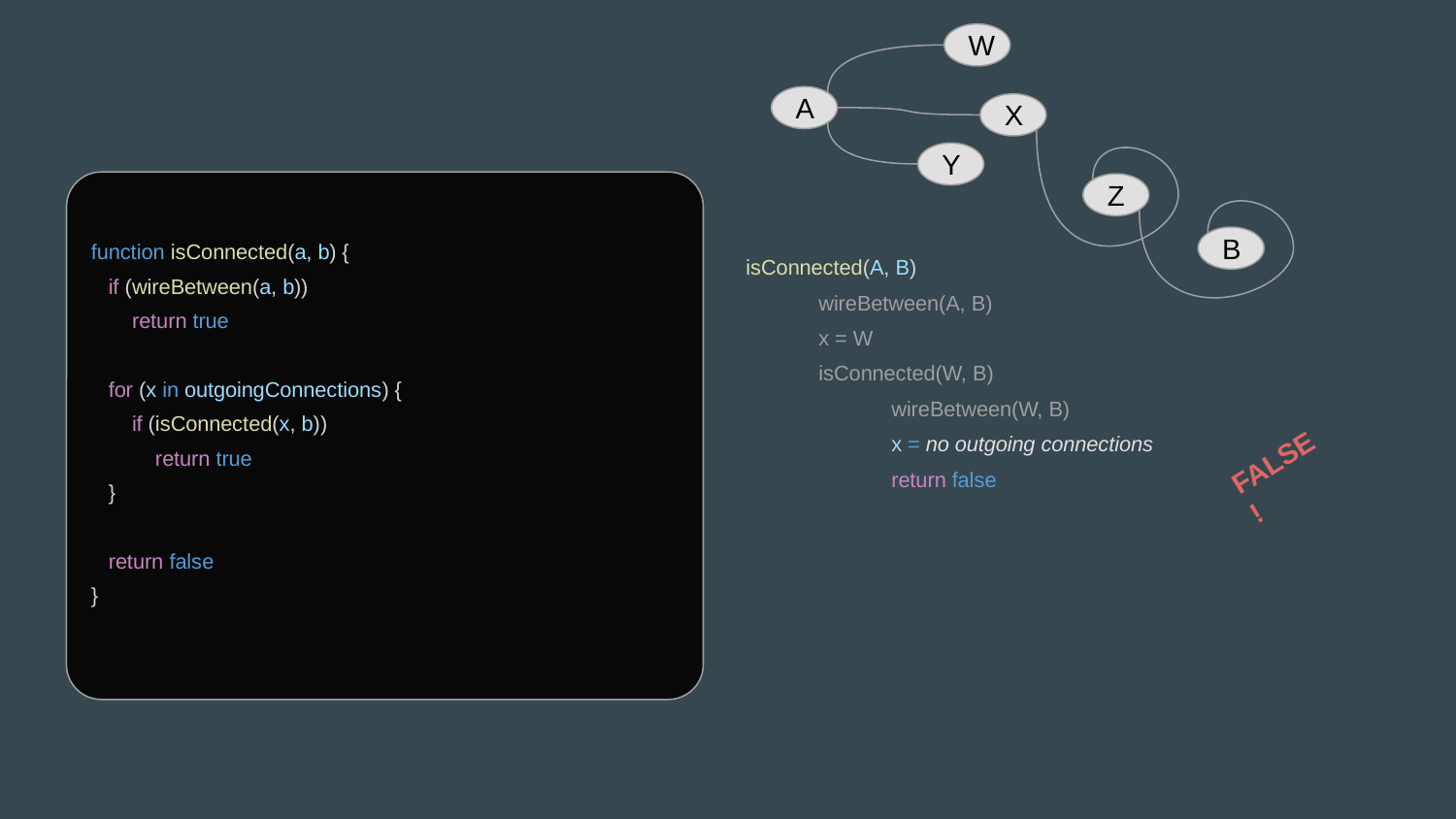

W
A
X
Y
function isConnected(a, b) {
   if (wireBetween(a, b))
       return true

   for (x in outgoingConnections) {
       if (isConnected(x, b))
           return true
   }

   return false
}

Z
B
isConnected(A, B)
wireBetween(A, B)
x = W
isConnected(W, B)
wireBetween(W, B)
x = no outgoing connections
FALSE!
return false